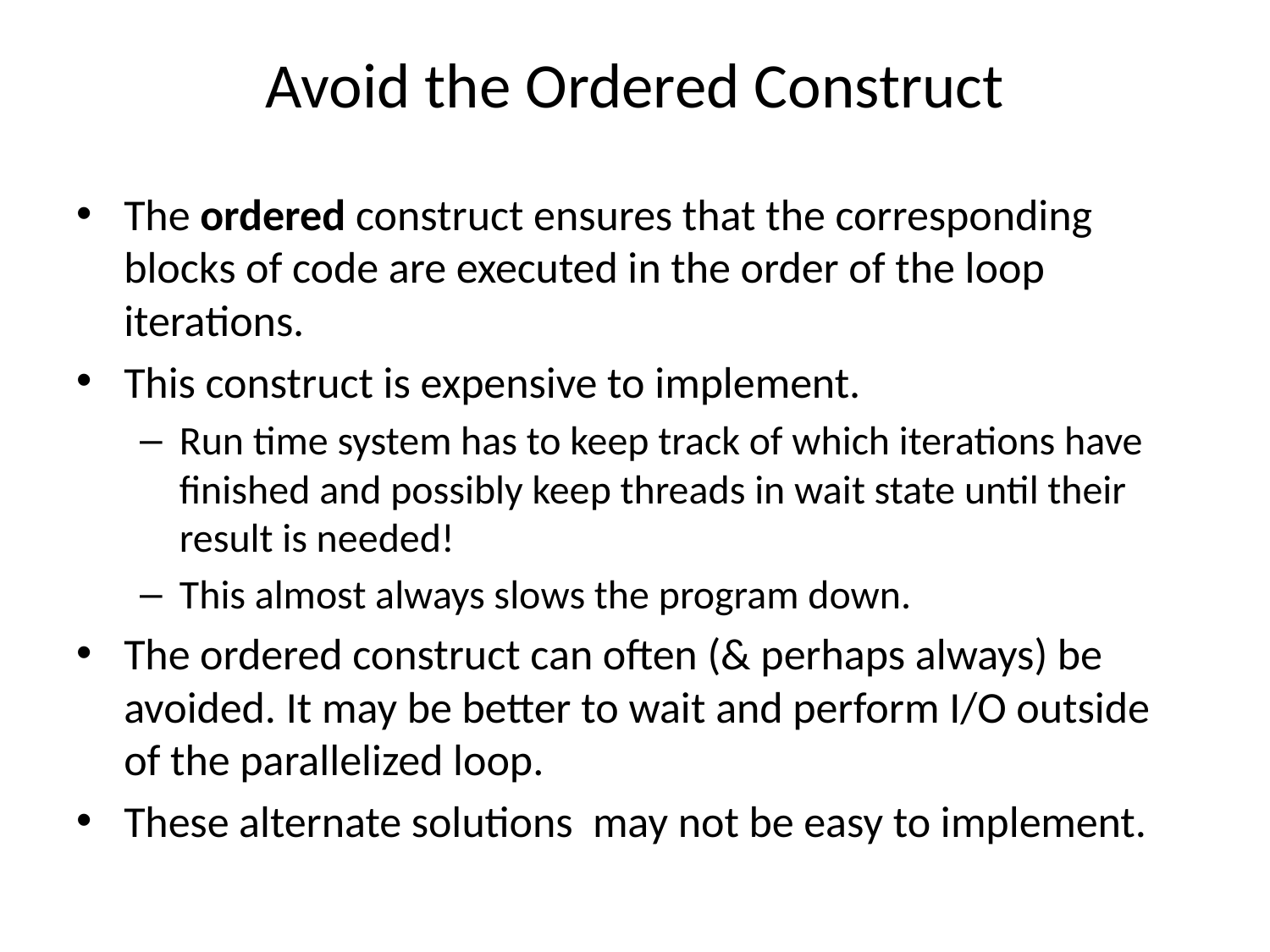

# Avoid the Ordered Construct
The ordered construct ensures that the corresponding blocks of code are executed in the order of the loop iterations.
This construct is expensive to implement.
Run time system has to keep track of which iterations have finished and possibly keep threads in wait state until their result is needed!
This almost always slows the program down.
The ordered construct can often (& perhaps always) be avoided. It may be better to wait and perform I/O outside of the parallelized loop.
These alternate solutions  may not be easy to implement.